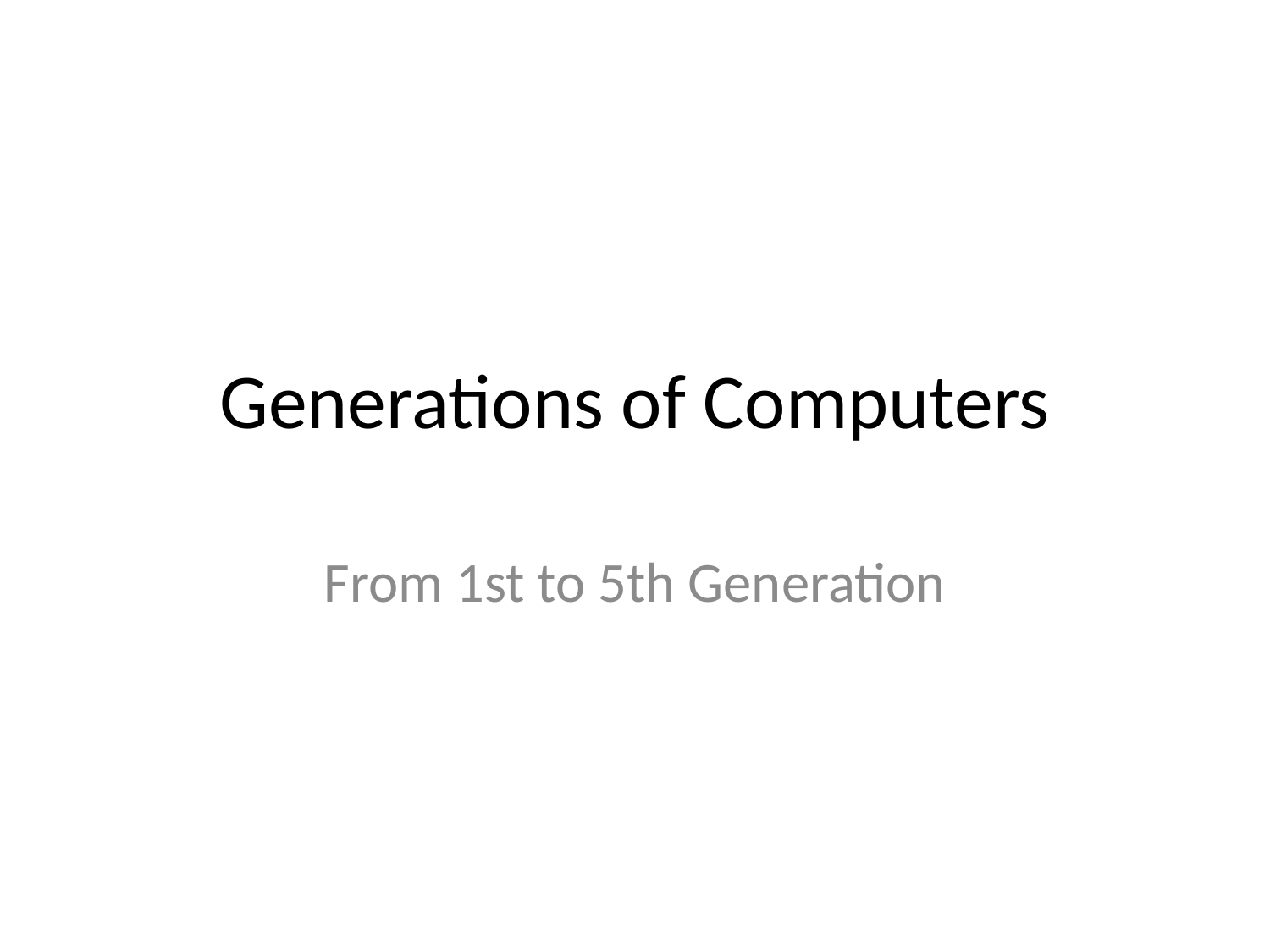

# Generations of Computers
From 1st to 5th Generation